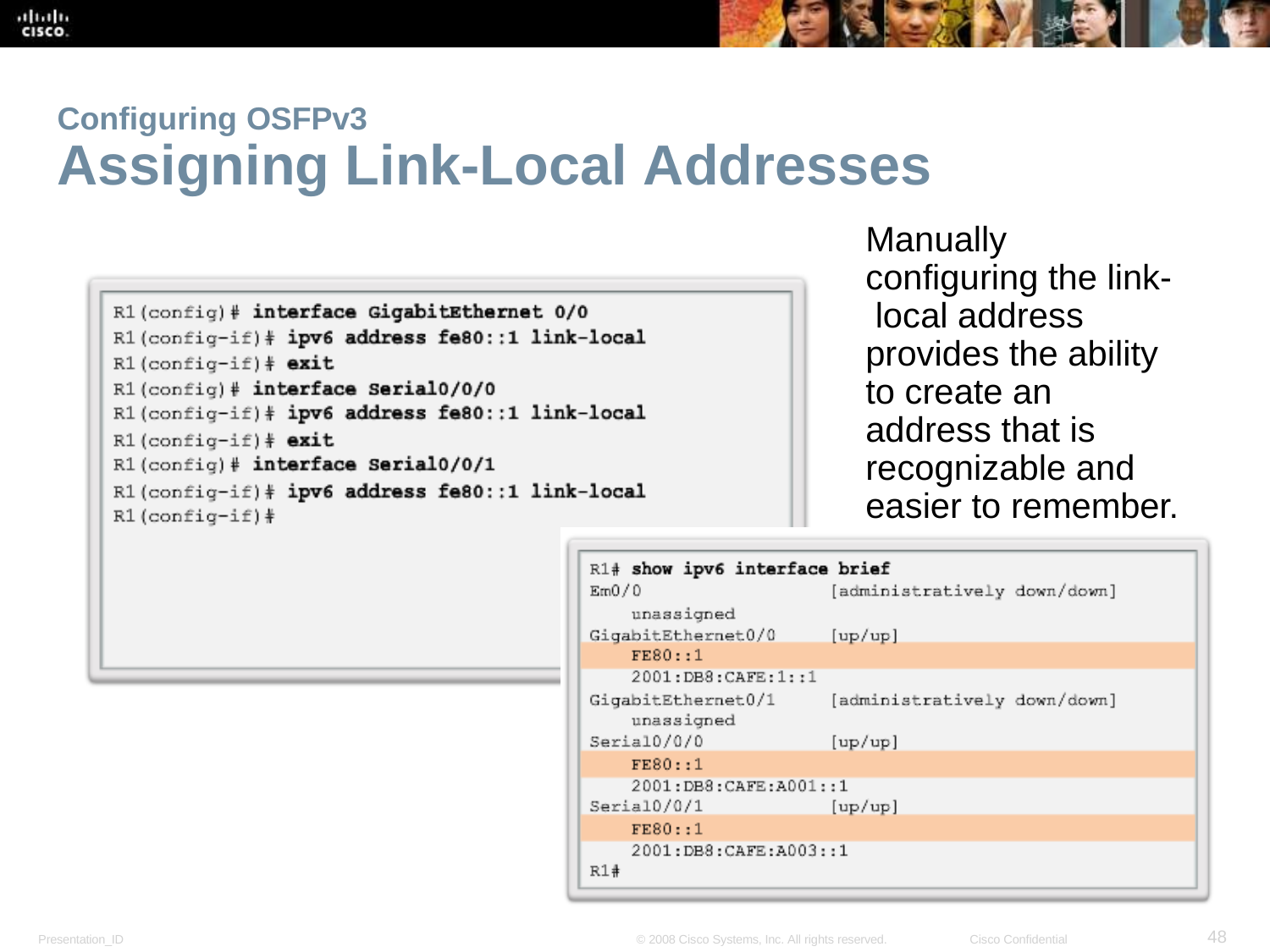

Configuring OSFPv3
Assigning Link-Local Addresses
Manually  configuring the link-  local address  provides the ability  to create an  address that is  recognizable and  easier to remember.

48
Presentation_ID
© 2008 Cisco Systems, Inc. All rights reserved.
Cisco Confidential